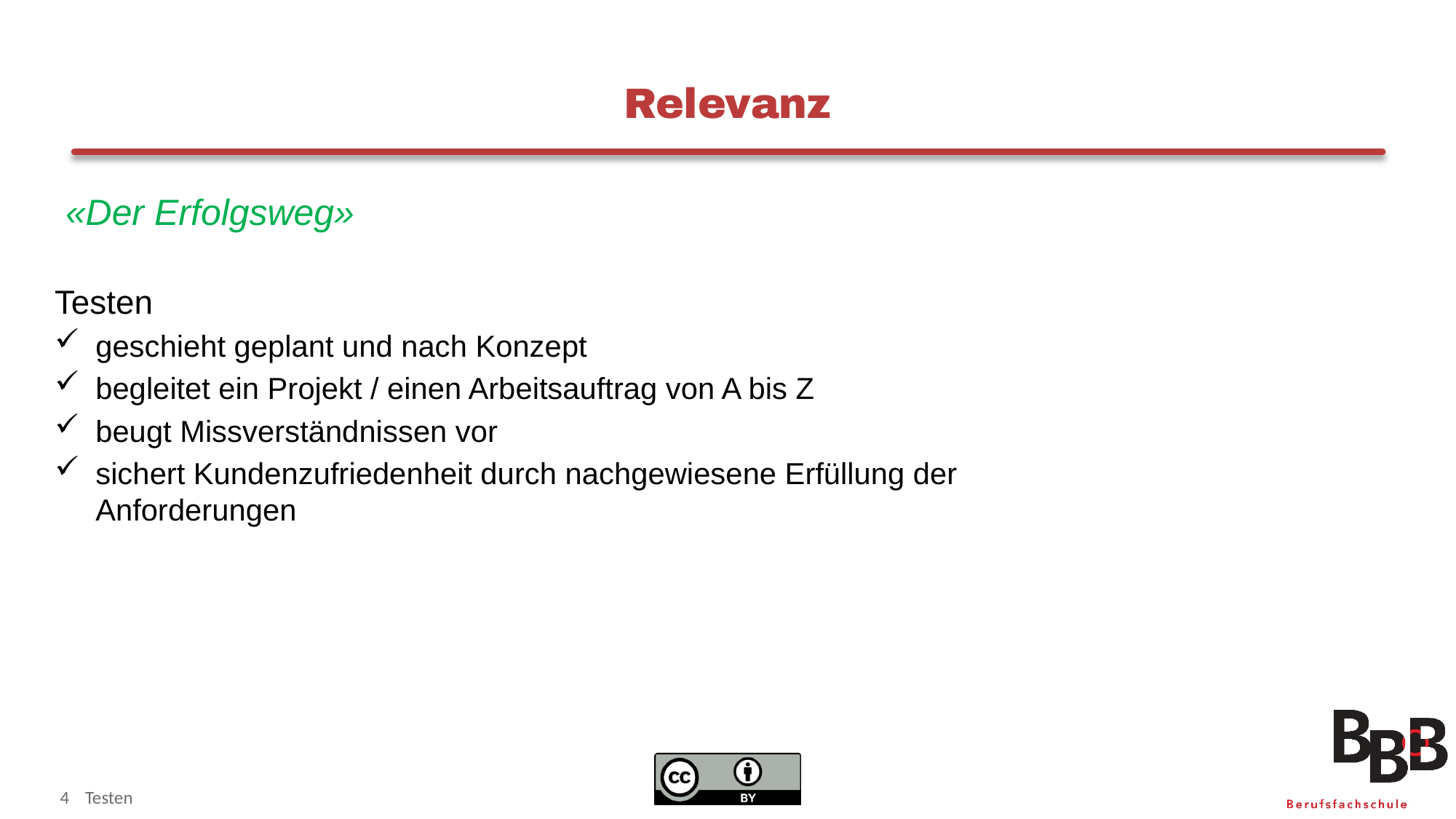

# Relevanz
«Der Erfolgsweg»

Testen
geschieht geplant und nach Konzept
begleitet ein Projekt / einen Arbeitsauftrag von A bis Z
beugt Missverständnissen vor
sichert Kundenzufriedenheit durch nachgewiesene Erfüllung der Anforderungen

4
Testen